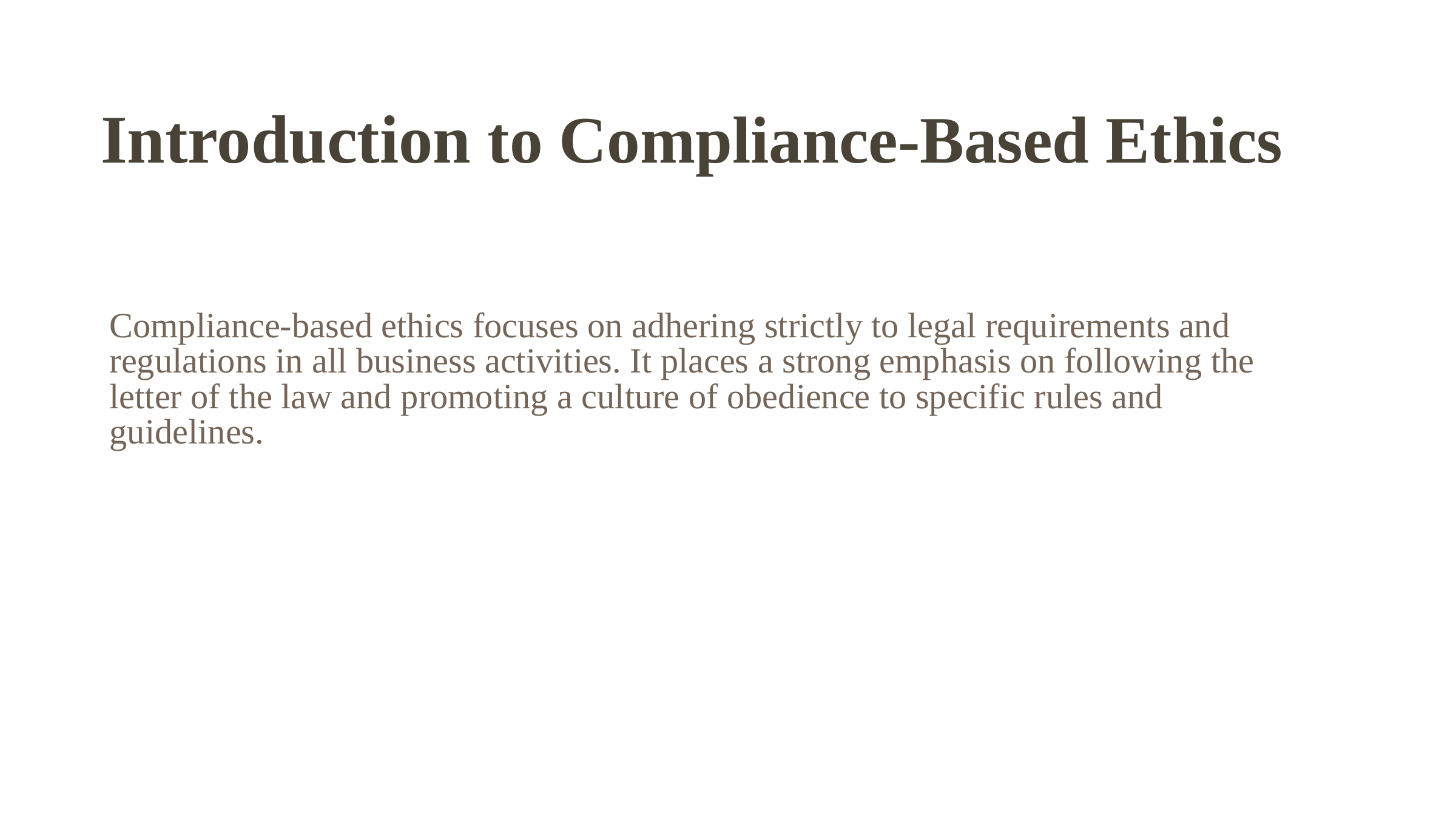

Introduction to Compliance-Based Ethics
Compliance-based ethics focuses on adhering strictly to legal requirements and regulations in all business activities. It places a strong emphasis on following the letter of the law and promoting a culture of obedience to specific rules and guidelines.